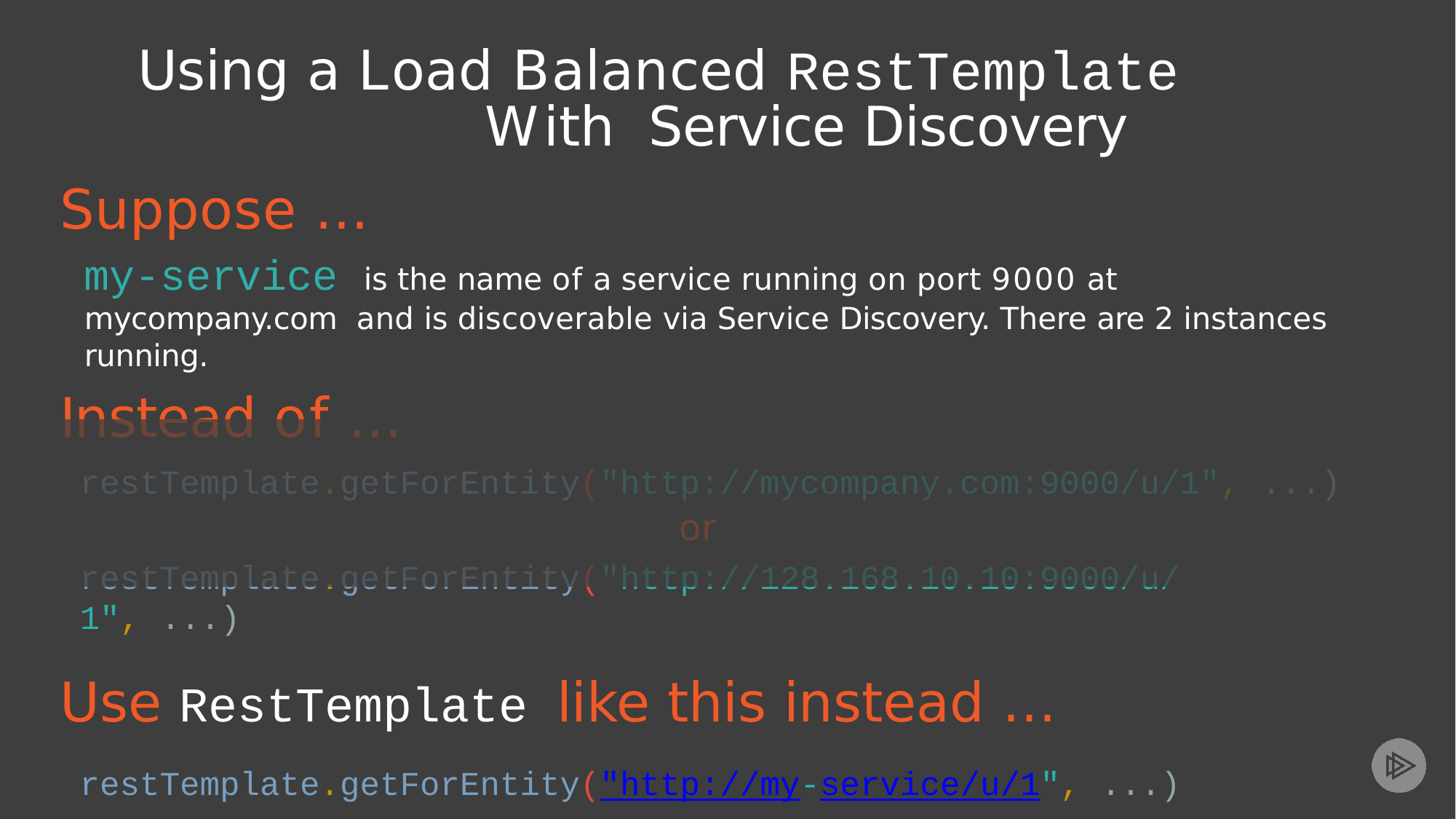

# Using a Load Balanced RestTemplate With  Service Discovery
Suppose …
my-service is the name of a service running on port 9000 at mycompany.com  and is discoverable via Service Discovery. There are 2 instances running.
Instead of …
restTemplate.getForEntity("http://mycompany.com:9000/u/1", ...)
or
restTemplate.getForEntity("http://128.168.10.10:9000/u/1", ...)
Use RestTemplate like this instead …
restTemplate.getForEntity("http://my-service/u/1", ...)

20